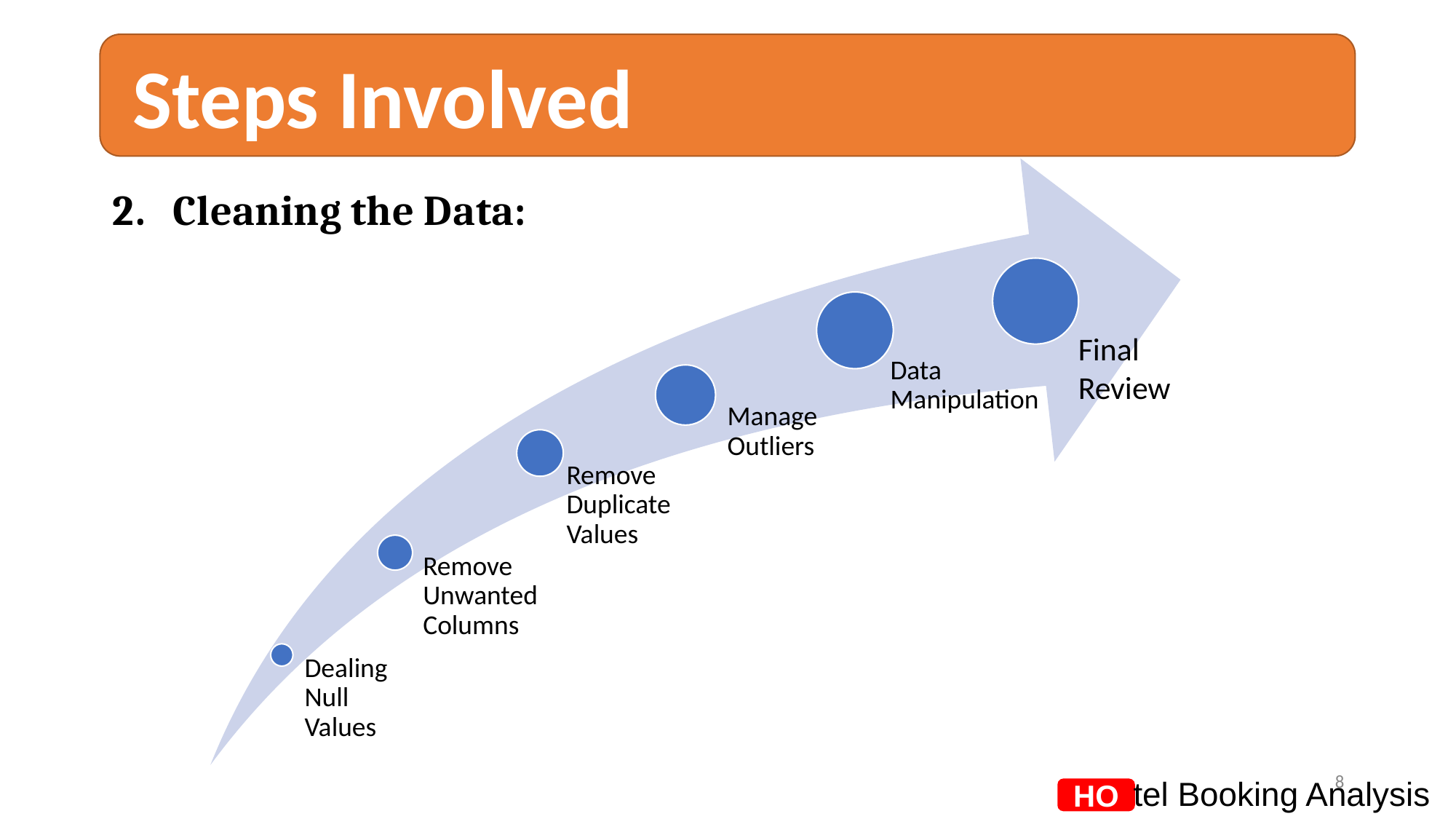

Steps Involved

Data Manipulation

Manage Outliers

Remove Duplicate Values

Remove Unwanted Columns

Dealing Null Values
Cleaning the Data:

Final
Review
8
tel Booking Analysis
HO